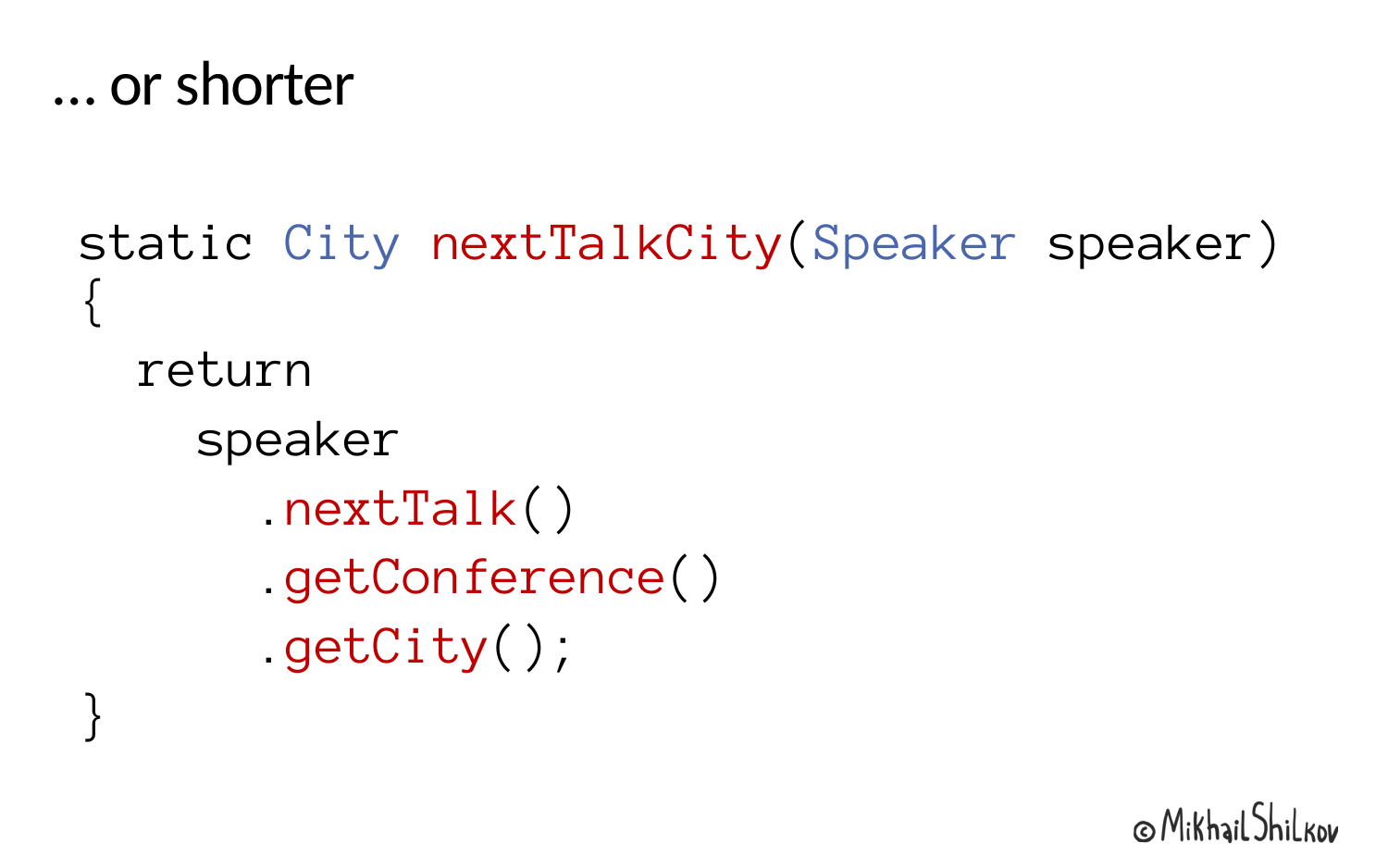

# … or shorter
static City nextTalkCity(Speaker speaker)
{
  return
    speaker
      .nextTalk()
      .getConference()
      .getCity();
}